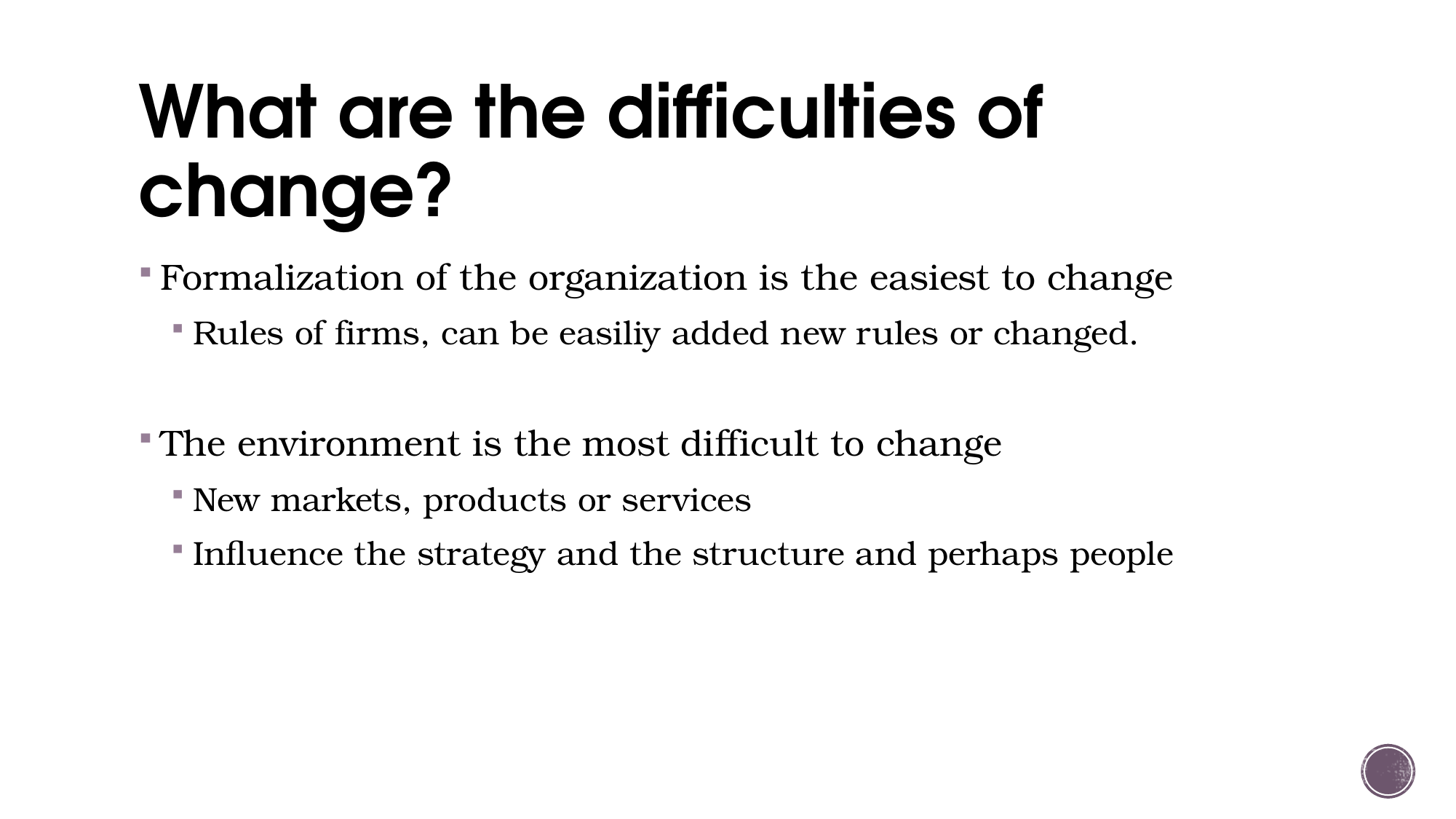

# What are the difficulties of change?
Formalization of the organization is the easiest to change
Rules of firms, can be easiliy added new rules or changed.

The environment is the most difficult to change
New markets, products or services
Influence the strategy and the structure and perhaps people